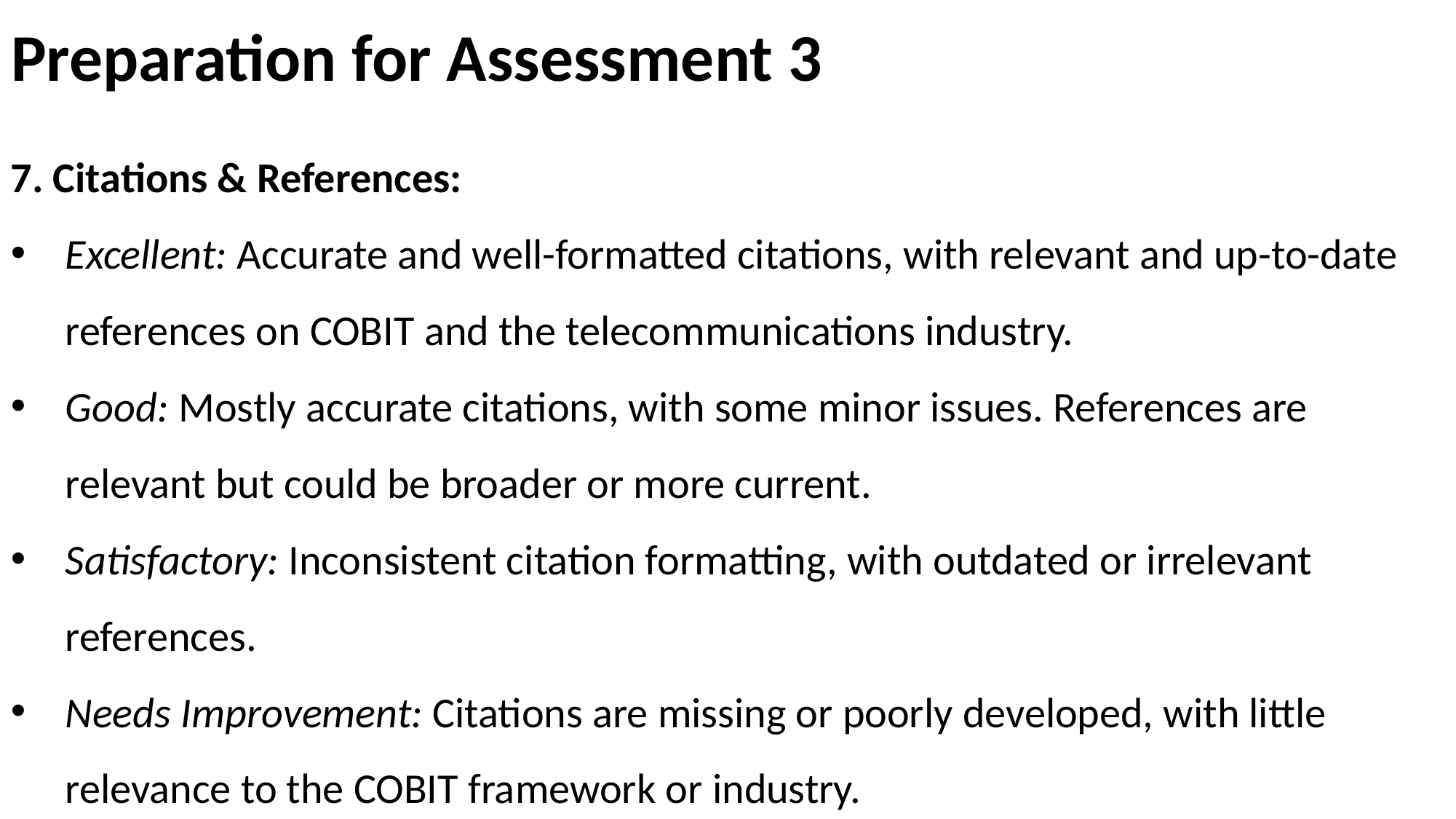

# Preparation for Assessment 3
7. Citations & References:
Excellent: Accurate and well-formatted citations, with relevant and up-to-date references on COBIT and the telecommunications industry.
Good: Mostly accurate citations, with some minor issues. References are relevant but could be broader or more current.
Satisfactory: Inconsistent citation formatting, with outdated or irrelevant references.
Needs Improvement: Citations are missing or poorly developed, with little relevance to the COBIT framework or industry.